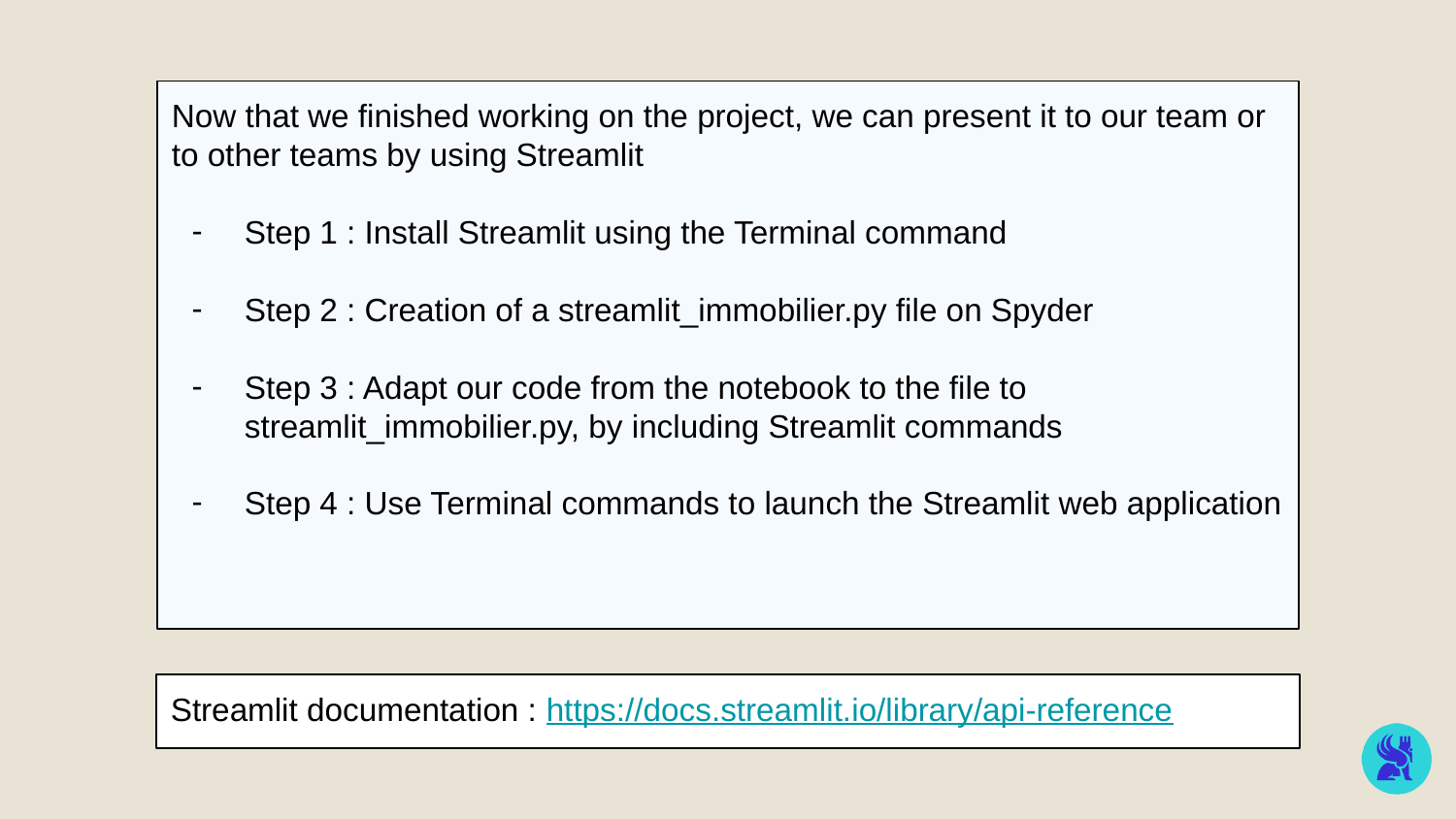

Now that we finished working on the project, we can present it to our team or to other teams by using Streamlit

Step 1 : Install Streamlit using the Terminal command

Step 2 : Creation of a streamlit_immobilier.py file on Spyder

Step 3 : Adapt our code from the notebook to the file to streamlit_immobilier.py, by including Streamlit commands

Step 4 : Use Terminal commands to launch the Streamlit web application

Streamlit documentation : https://docs.streamlit.io/library/api-reference